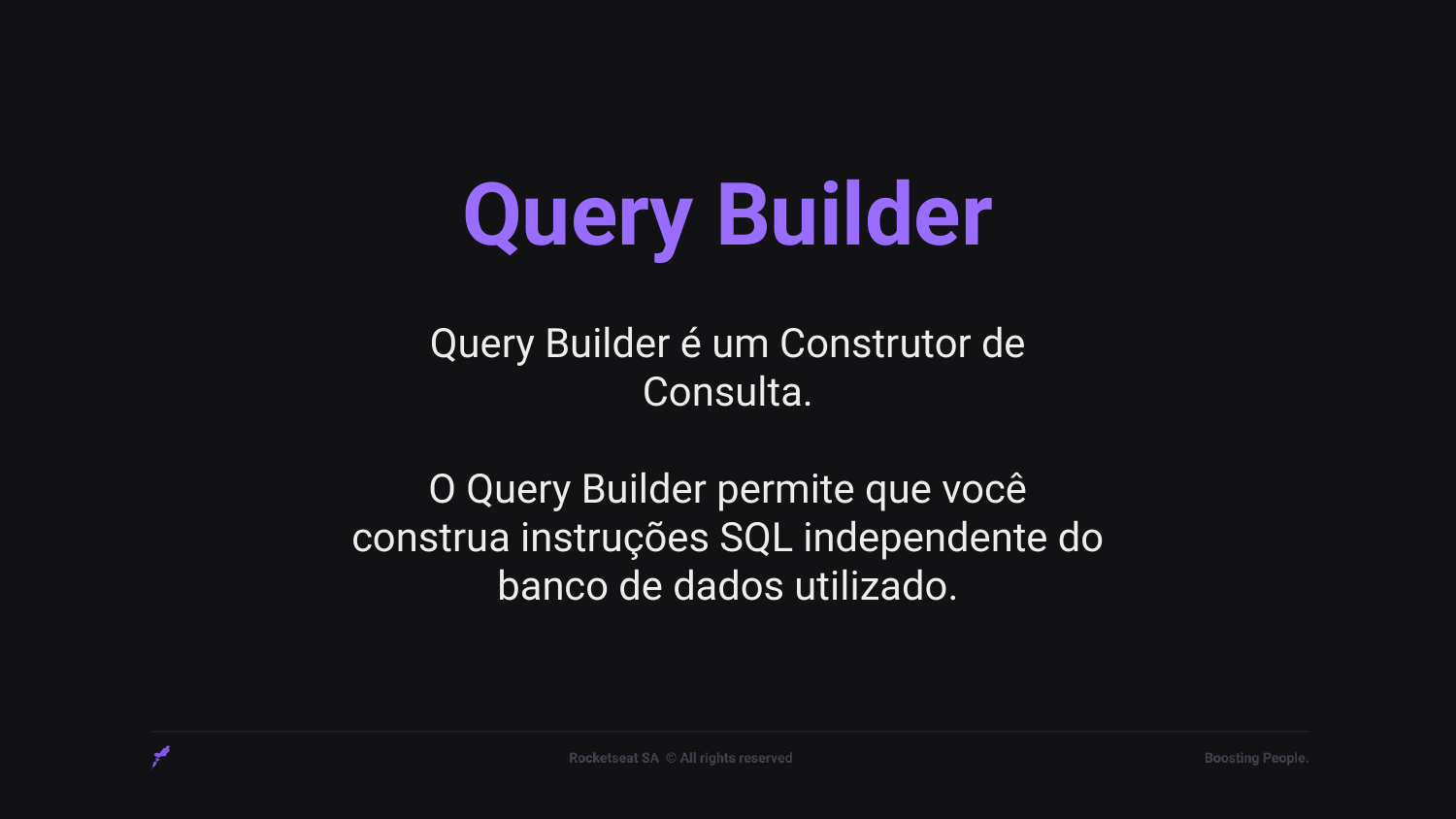

# Query Builder
Query Builder é um Construtor de Consulta.

O Query Builder permite que você construa instruções SQL independente do banco de dados utilizado.